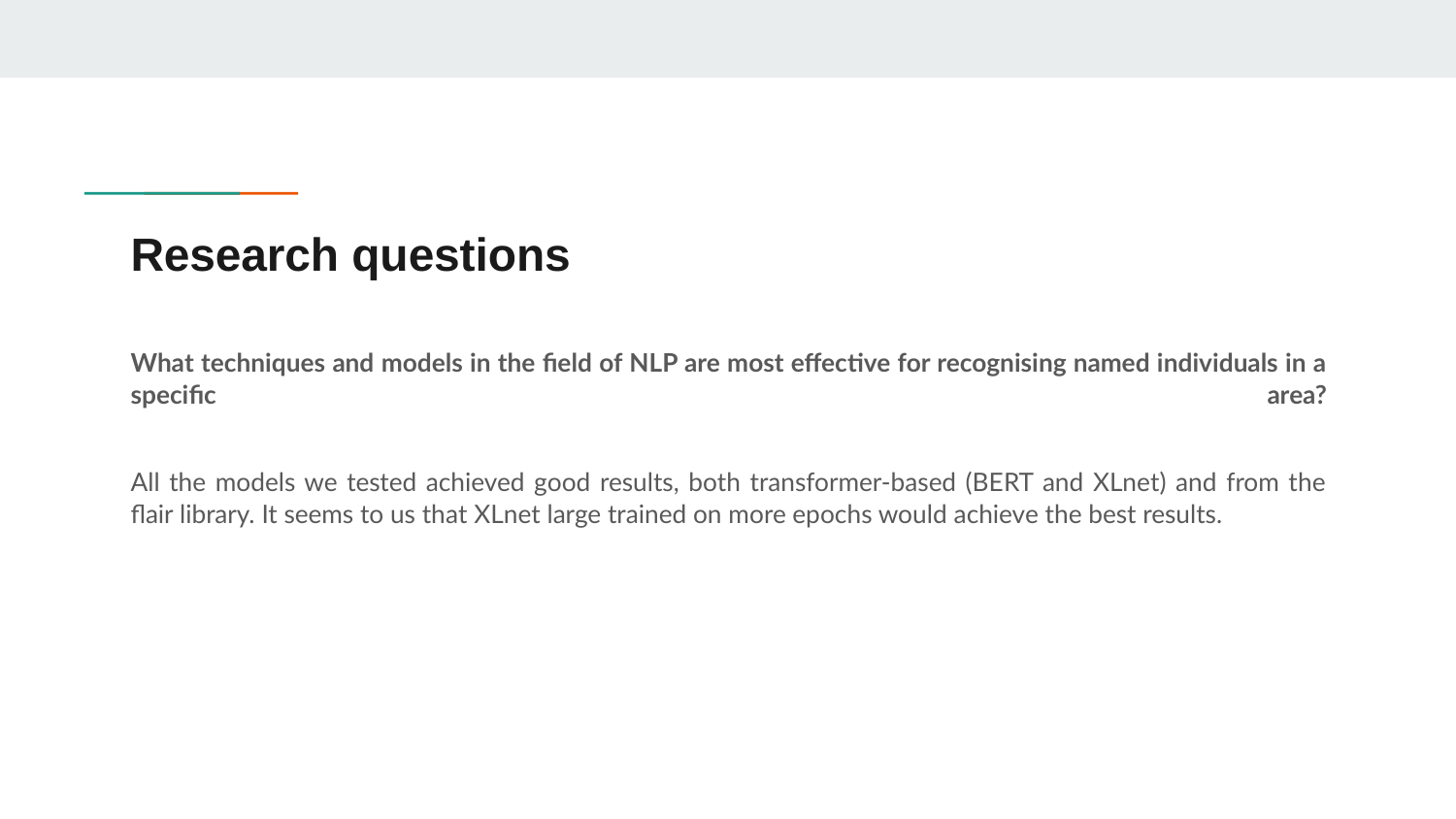

# Research questions
What techniques and models in the field of NLP are most effective for recognising named individuals in a specific area?
All the models we tested achieved good results, both transformer-based (BERT and XLnet) and from the flair library. It seems to us that XLnet large trained on more epochs would achieve the best results.